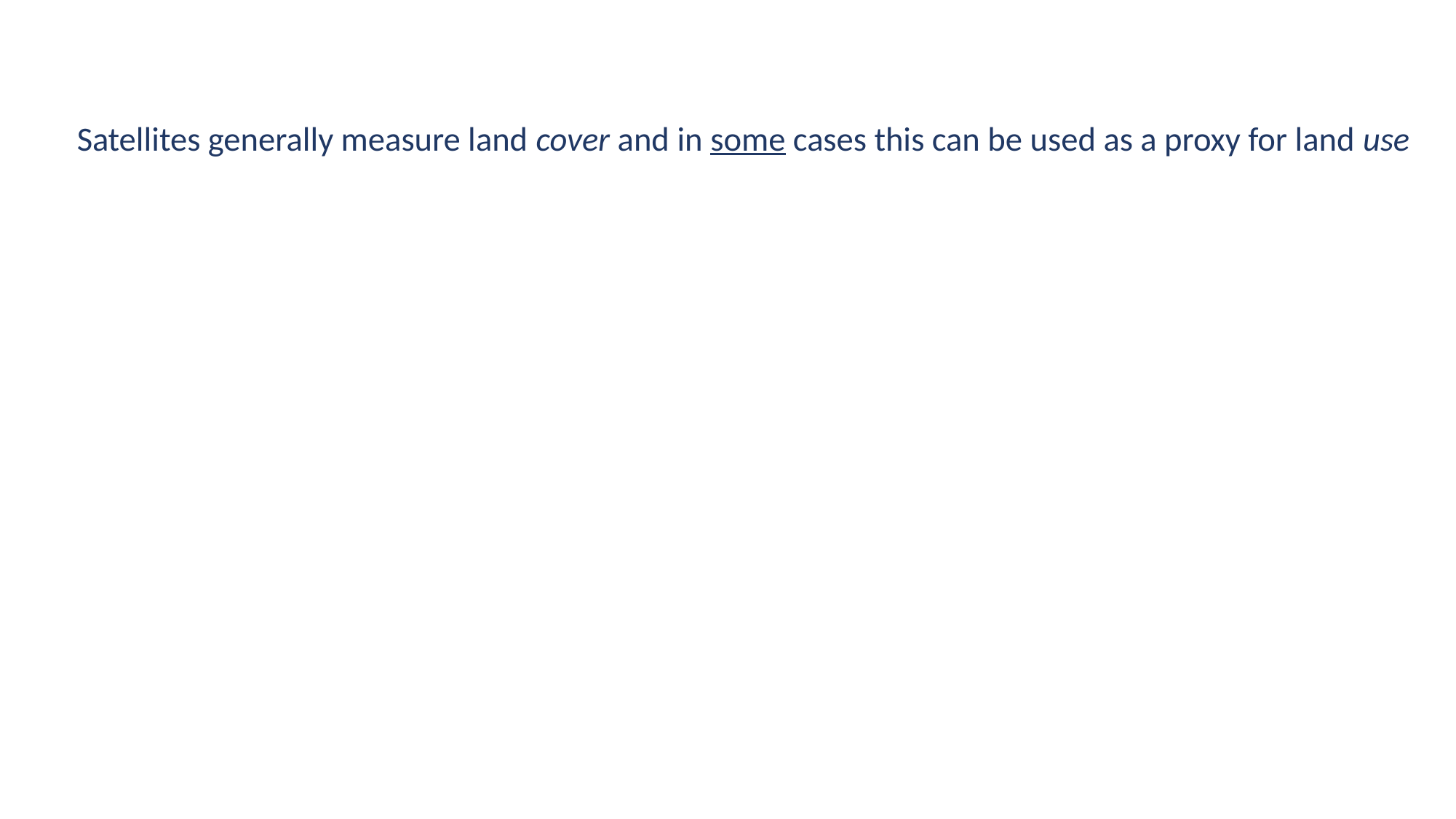

# Satellites generally measure land cover and in some cases this can be used as a proxy for land use